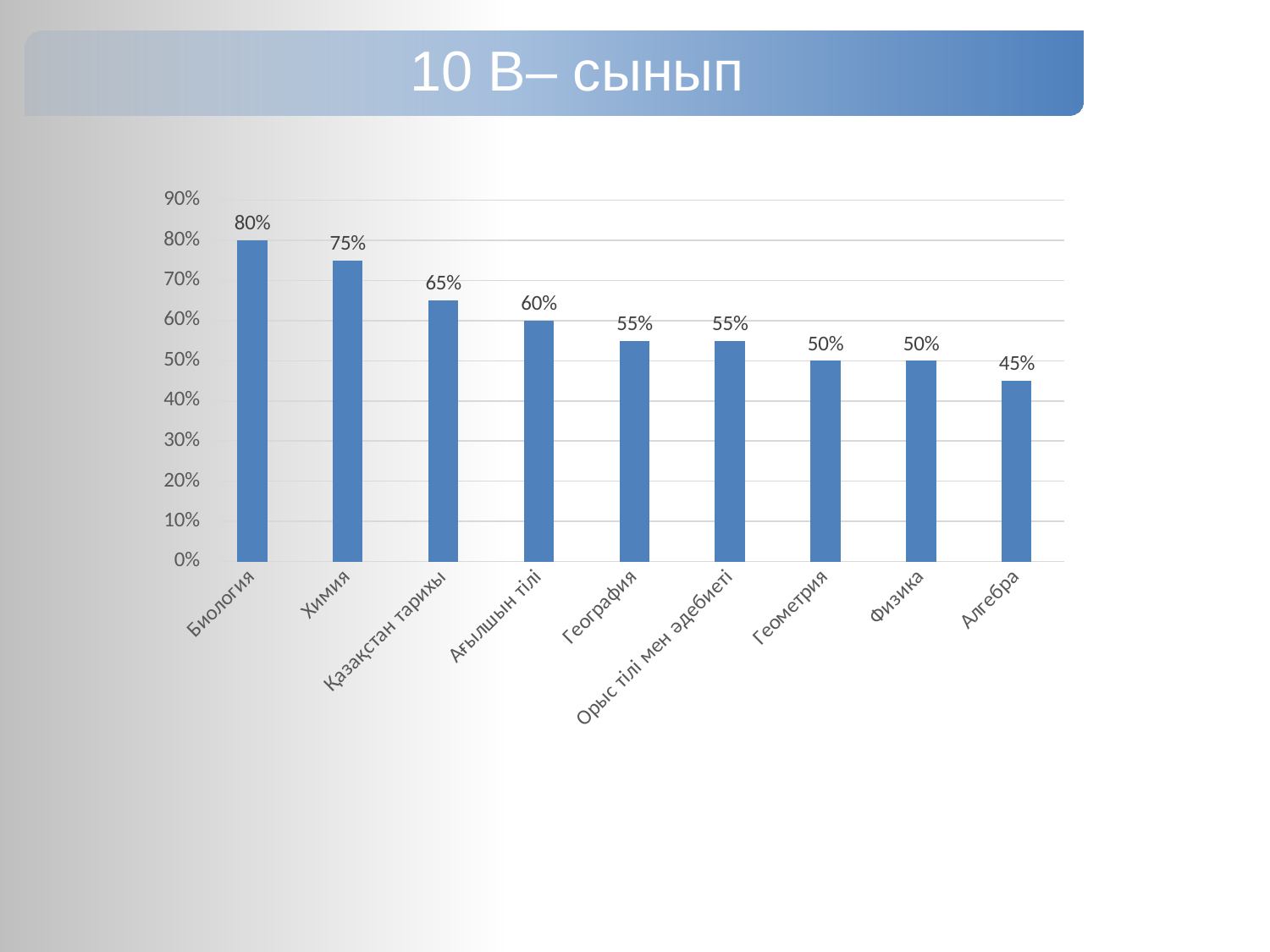

10 В– сынып

### Chart

| Category | Физика |
|---|---|
| Биология | 0.8 |
| Химия | 0.75 |
| Қазақстан тарихы | 0.65 |
| Ағылшын тілі | 0.6 |
| География | 0.55 |
| Орыс тілі мен әдебиеті | 0.55 |
| Геометрия | 0.5 |
| Физика | 0.5 |
| Алгебра | 0.45 |